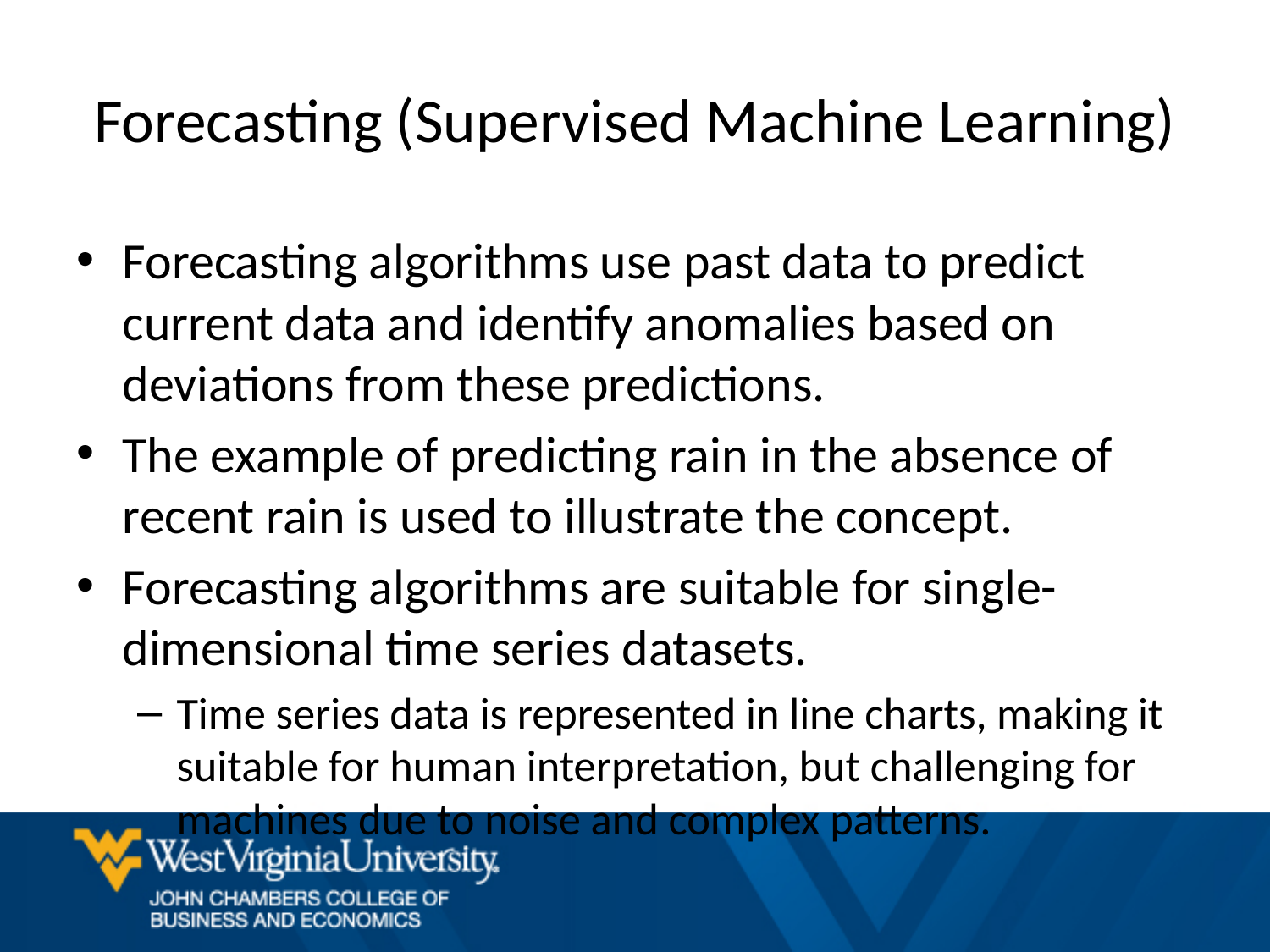

# Forecasting (Supervised Machine Learning)
Forecasting algorithms use past data to predict current data and identify anomalies based on deviations from these predictions.
The example of predicting rain in the absence of recent rain is used to illustrate the concept.
Forecasting algorithms are suitable for single-dimensional time series datasets.
Time series data is represented in line charts, making it suitable for human interpretation, but challenging for machines due to noise and complex patterns.